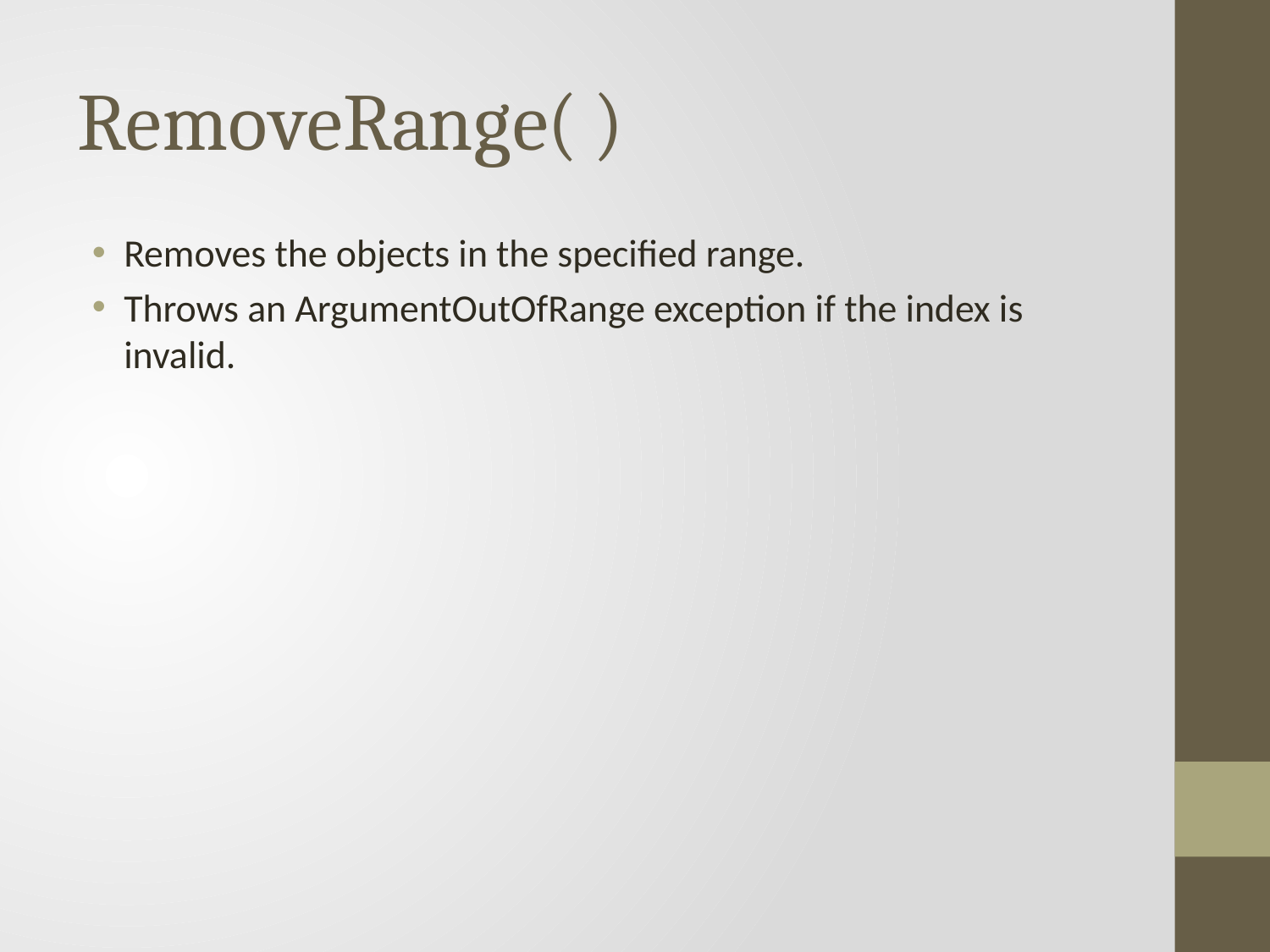

# RemoveRange( )
Removes the objects in the specified range.
Throws an ArgumentOutOfRange exception if the index is invalid.